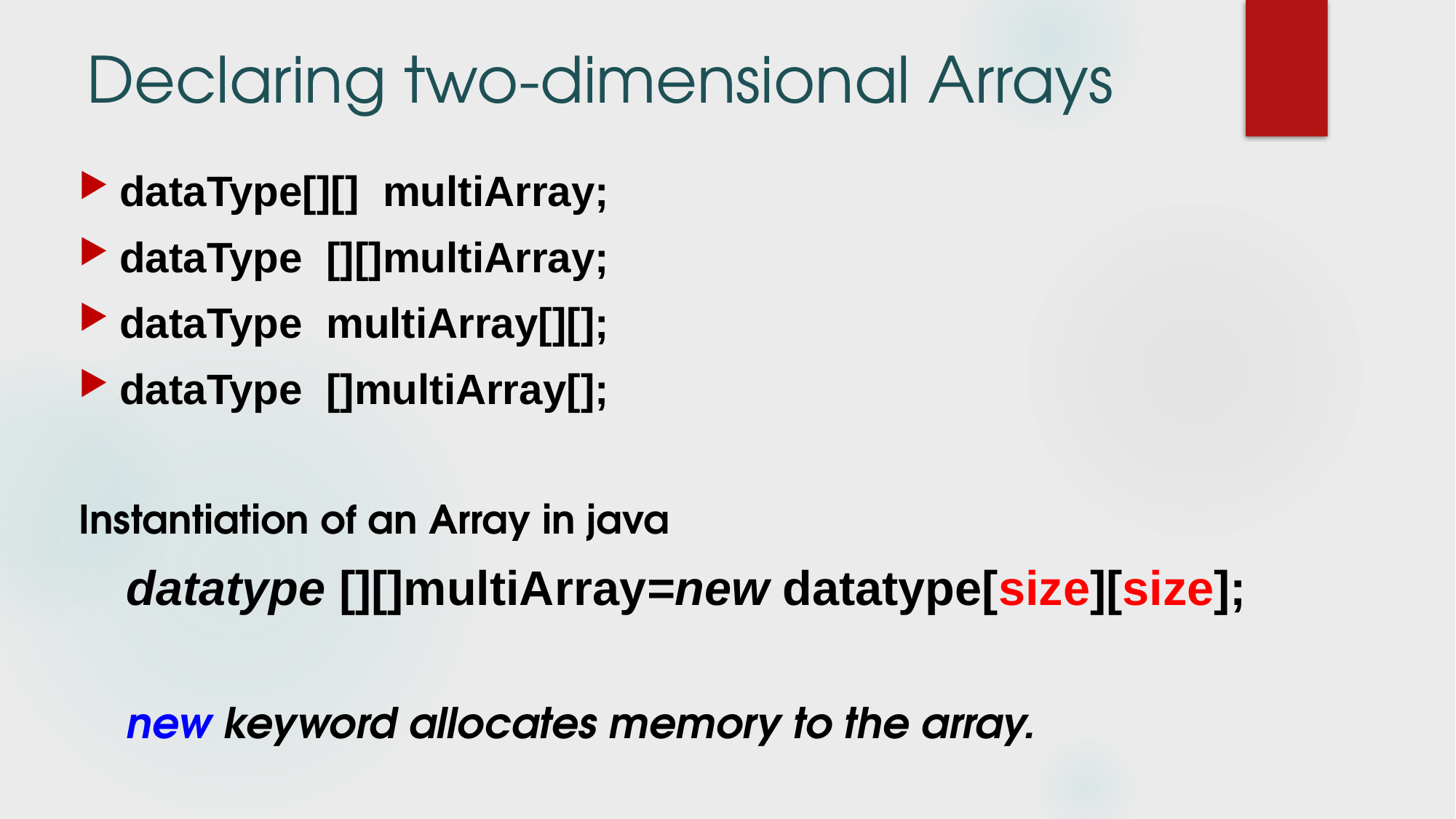

# Declaring two-dimensional Arrays
dataType[][]  multiArray;
dataType  [][]multiArray;
dataType  multiArray[][];
dataType  []multiArray[];

Instantiation of an Array in java
datatype [][]multiArray=new datatype[size][size];

new keyword allocates memory to the array.